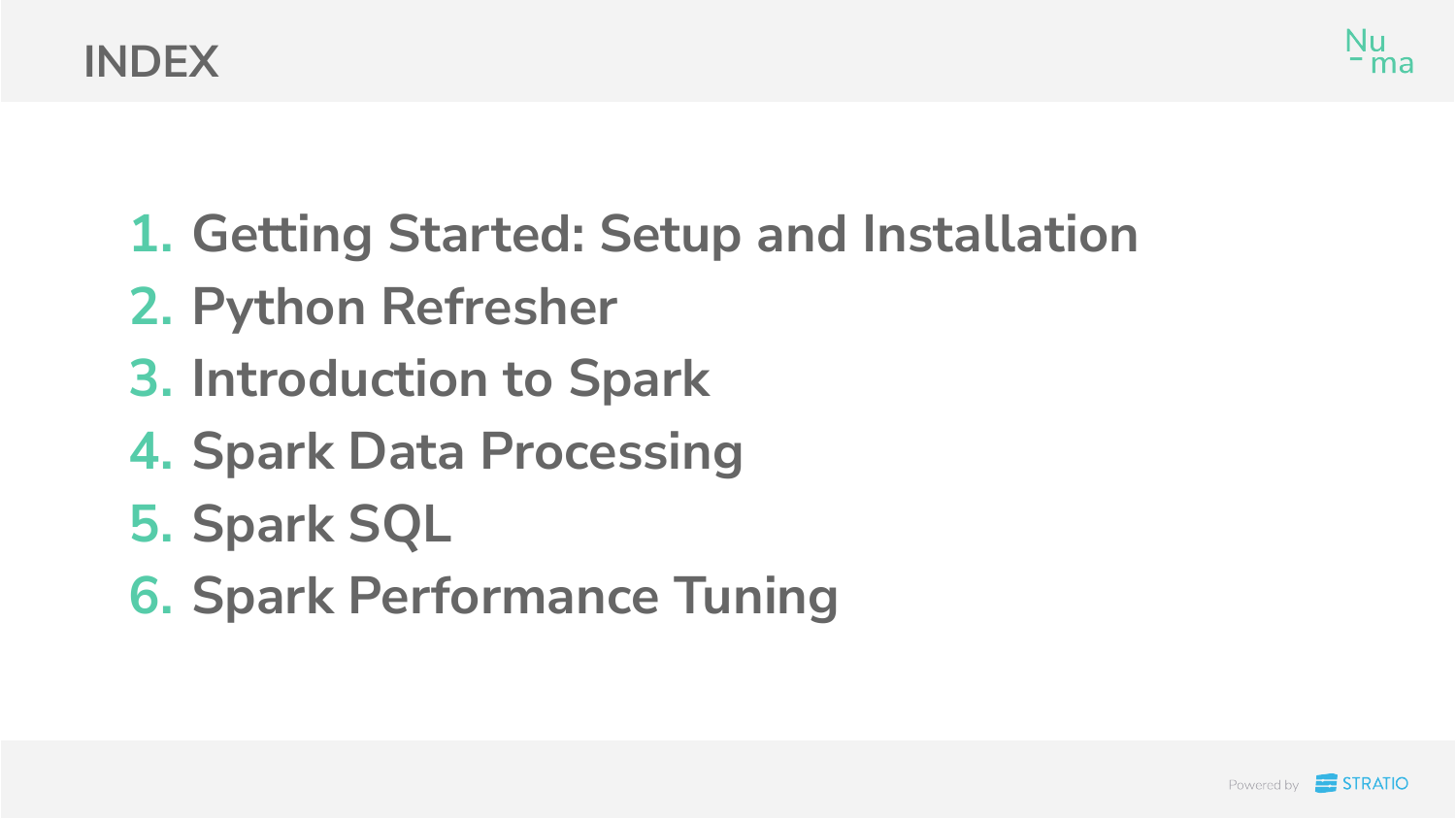

Getting Started: Setup and Installation
Python Refresher
Introduction to Spark
Spark Data Processing
Spark SQL
Spark Performance Tuning